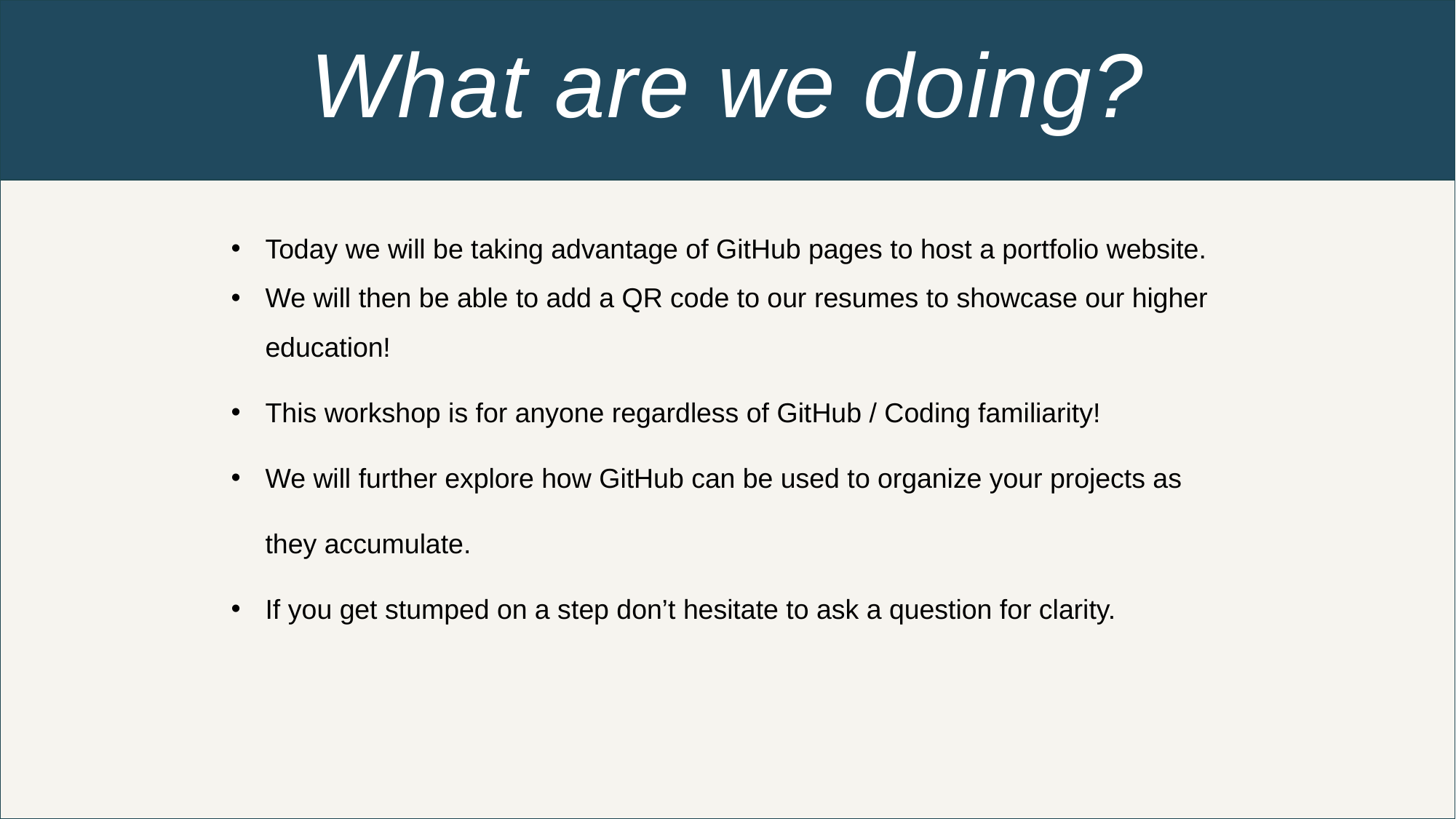

What are we doing?
Today we will be taking advantage of GitHub pages to host a portfolio website.
We will then be able to add a QR code to our resumes to showcase our higher education!
This workshop is for anyone regardless of GitHub / Coding familiarity!
We will further explore how GitHub can be used to organize your projects as they accumulate.
If you get stumped on a step don’t hesitate to ask a question for clarity.